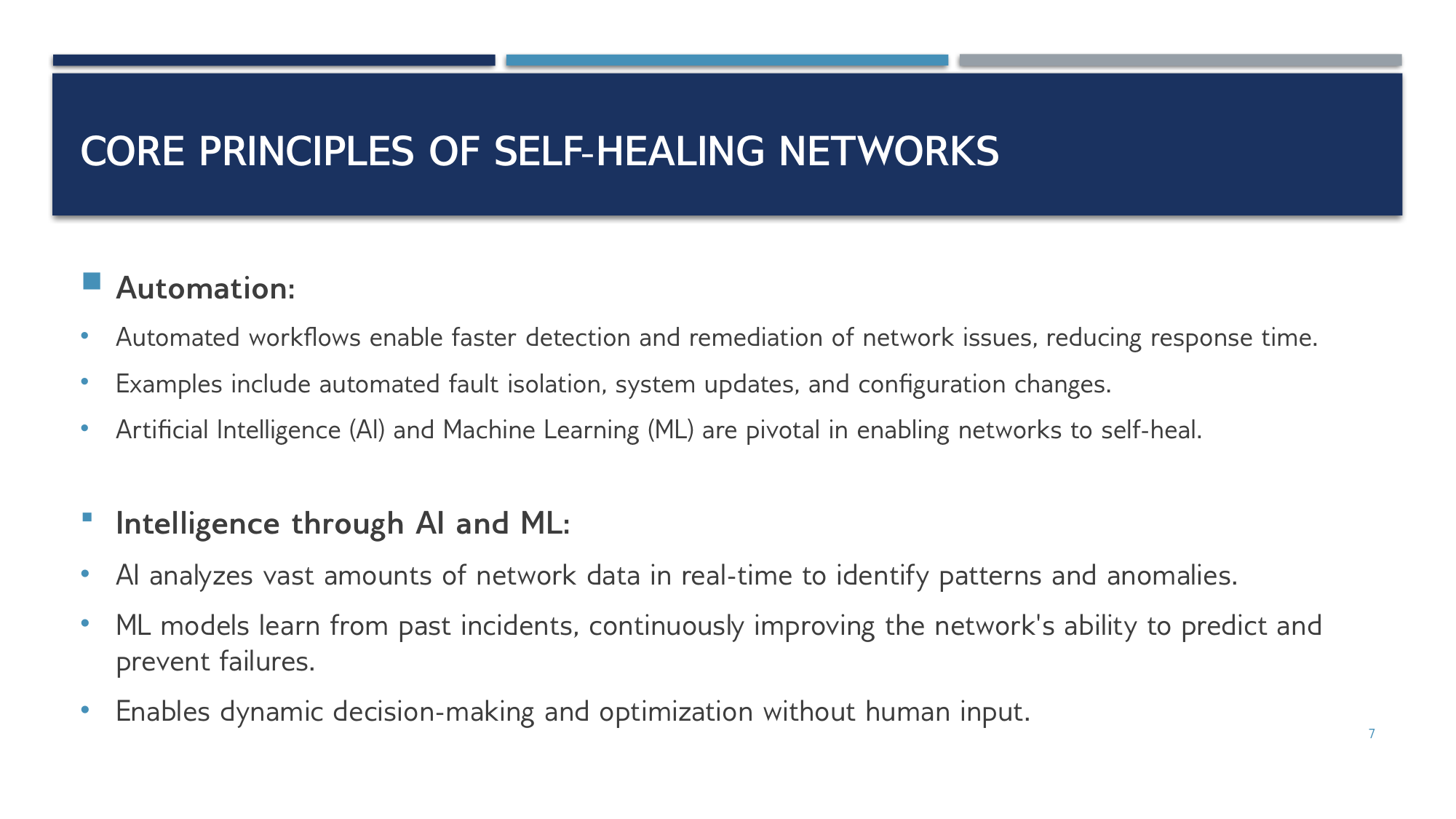

# Core Principles of Self-Healing Networks
Automation:
Automated workflows enable faster detection and remediation of network issues, reducing response time.
Examples include automated fault isolation, system updates, and configuration changes.
Artificial Intelligence (AI) and Machine Learning (ML) are pivotal in enabling networks to self-heal.

Intelligence through AI and ML:
AI analyzes vast amounts of network data in real-time to identify patterns and anomalies.
ML models learn from past incidents, continuously improving the network's ability to predict and prevent failures.
Enables dynamic decision-making and optimization without human input.

7